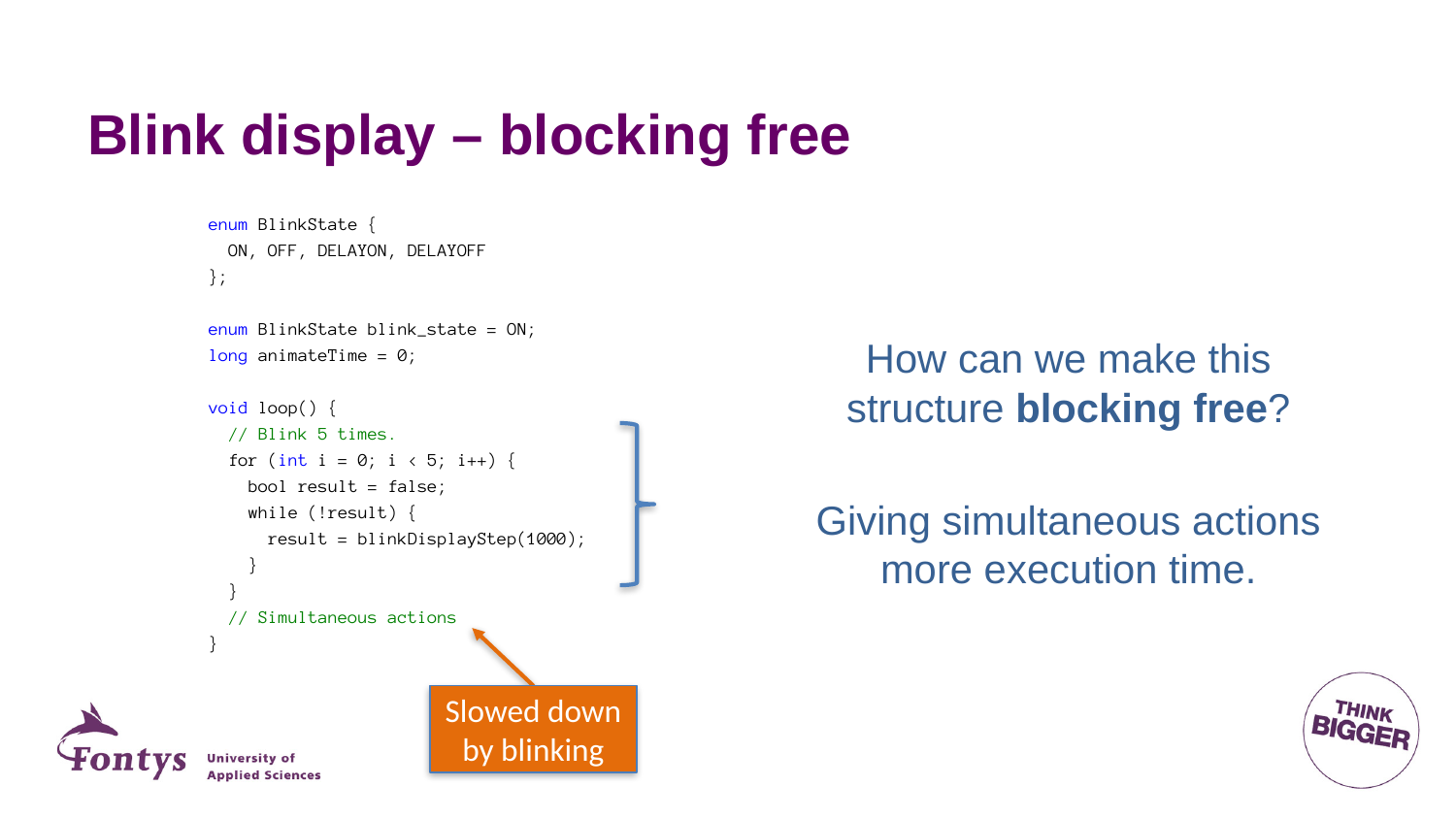

# Blink display – blocking free
enum BlinkState {
  ON, OFF, DELAYON, DELAYOFF
};

enum BlinkState blink_state = ON;
long animateTime = 0;

void loop() {
  // Blink 5 times.
  for (int i = 0; i < 5; i++) {
    bool result = false;
    while (!result) {
      result = blinkDisplayStep(1000);
    }
  }
  // Simultaneous actions
}
How can we make this structure blocking free?

Giving simultaneous actions more execution time.

Slowed down by blinking